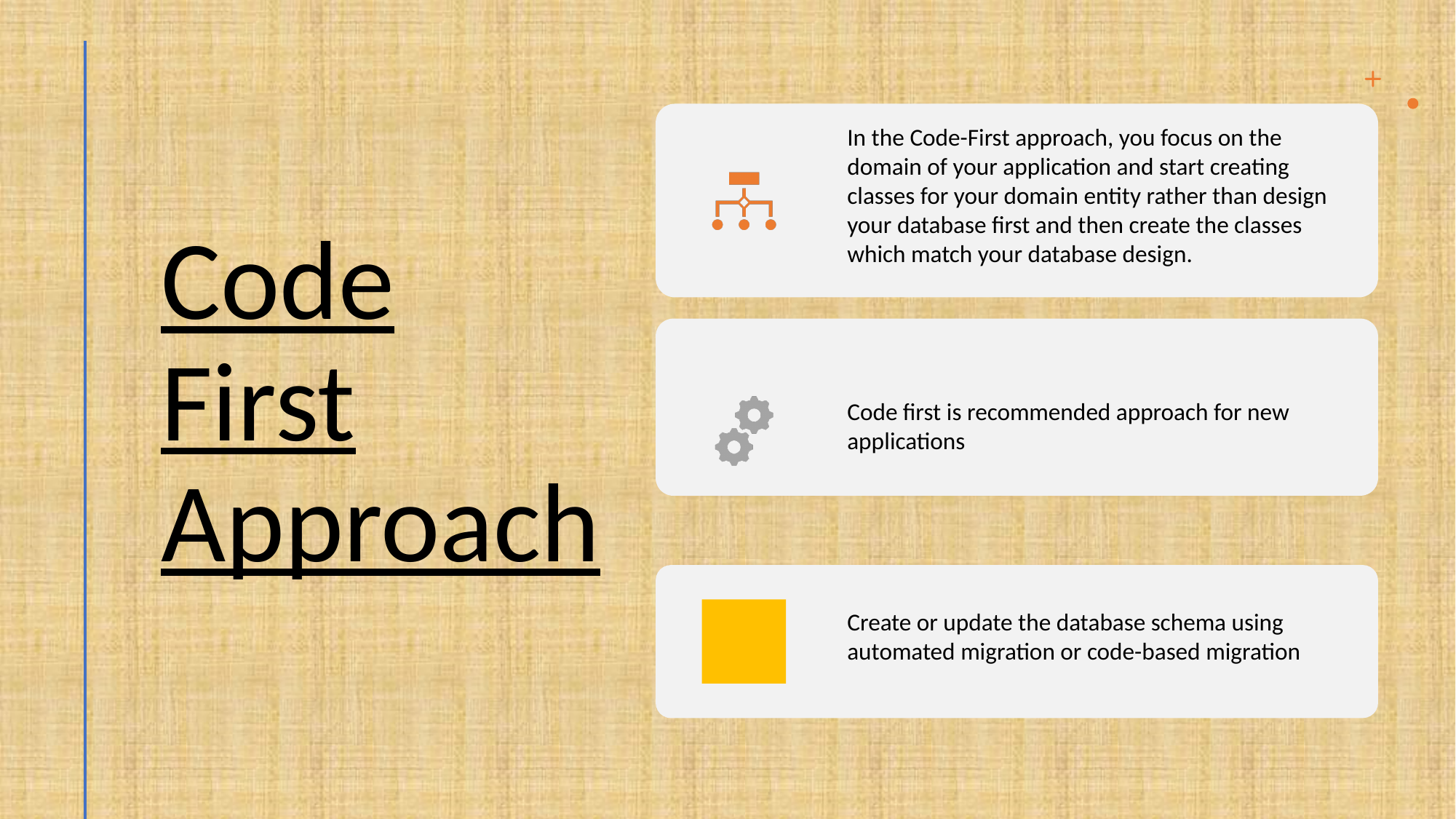

In the Code-First approach, you focus on the domain of your application and start creating classes for your domain entity rather than design your database first and then create the classes which match your database design.
Code first is recommended approach for new applications
Create or update the database schema using automated migration or code-based migration
# Code First Approach